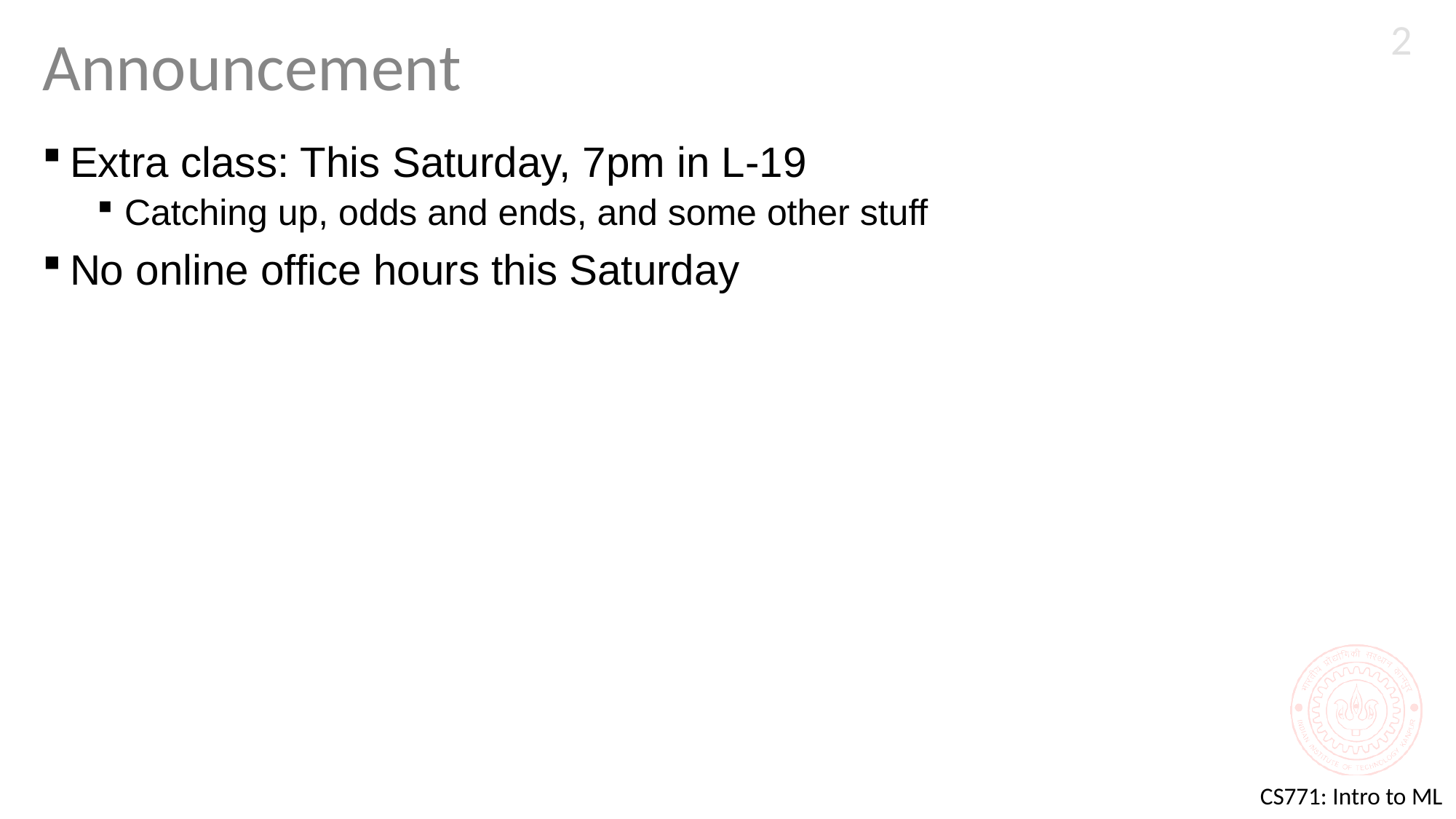

2
# Announcement
Extra class: This Saturday, 7pm in L-19
Catching up, odds and ends, and some other stuff
No online office hours this Saturday